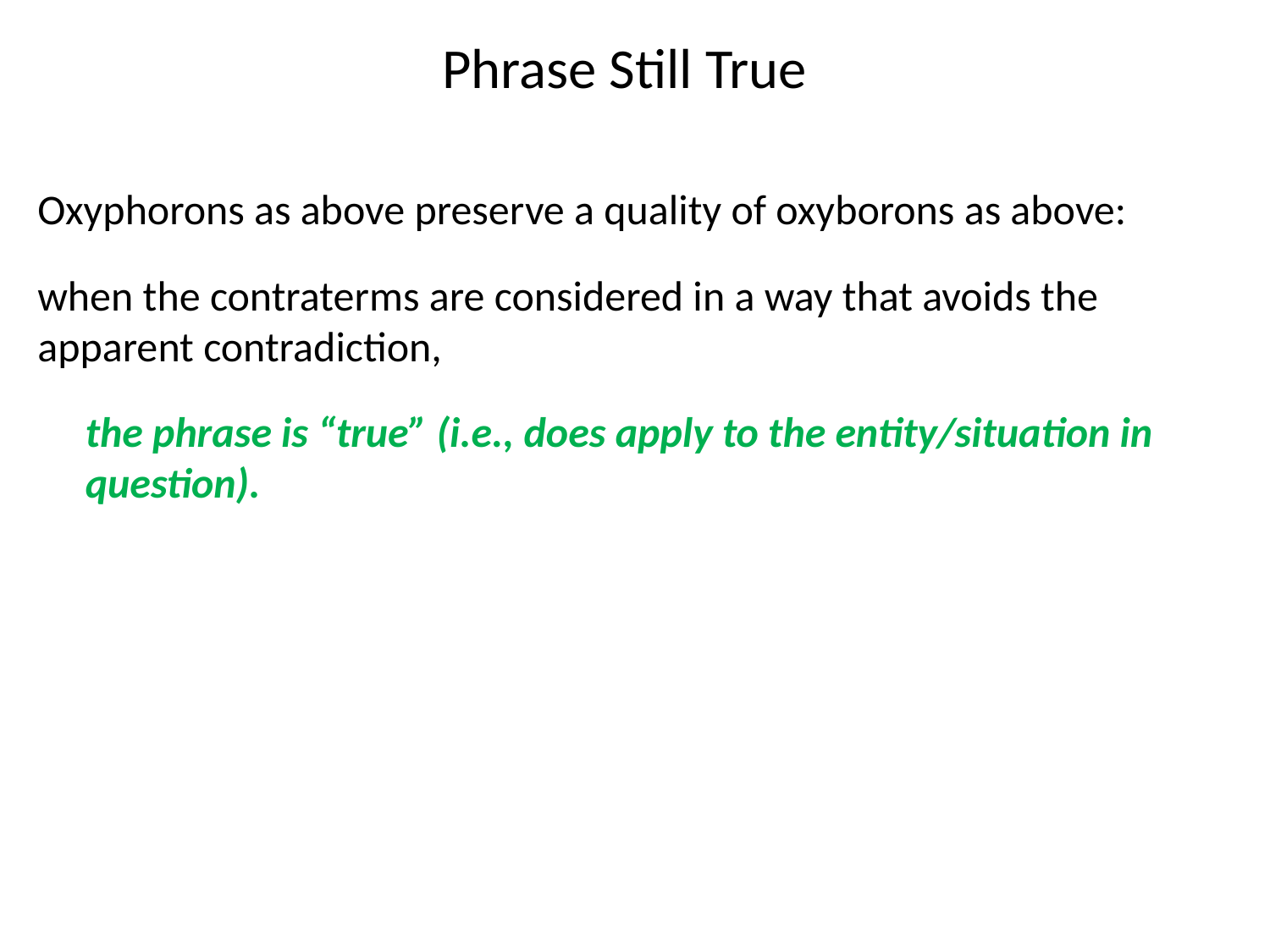

# Phrase Still True
Oxyphorons as above preserve a quality of oxyborons as above:
when the contraterms are considered in a way that avoids the apparent contradiction,
the phrase is “true” (i.e., does apply to the entity/situation in question).